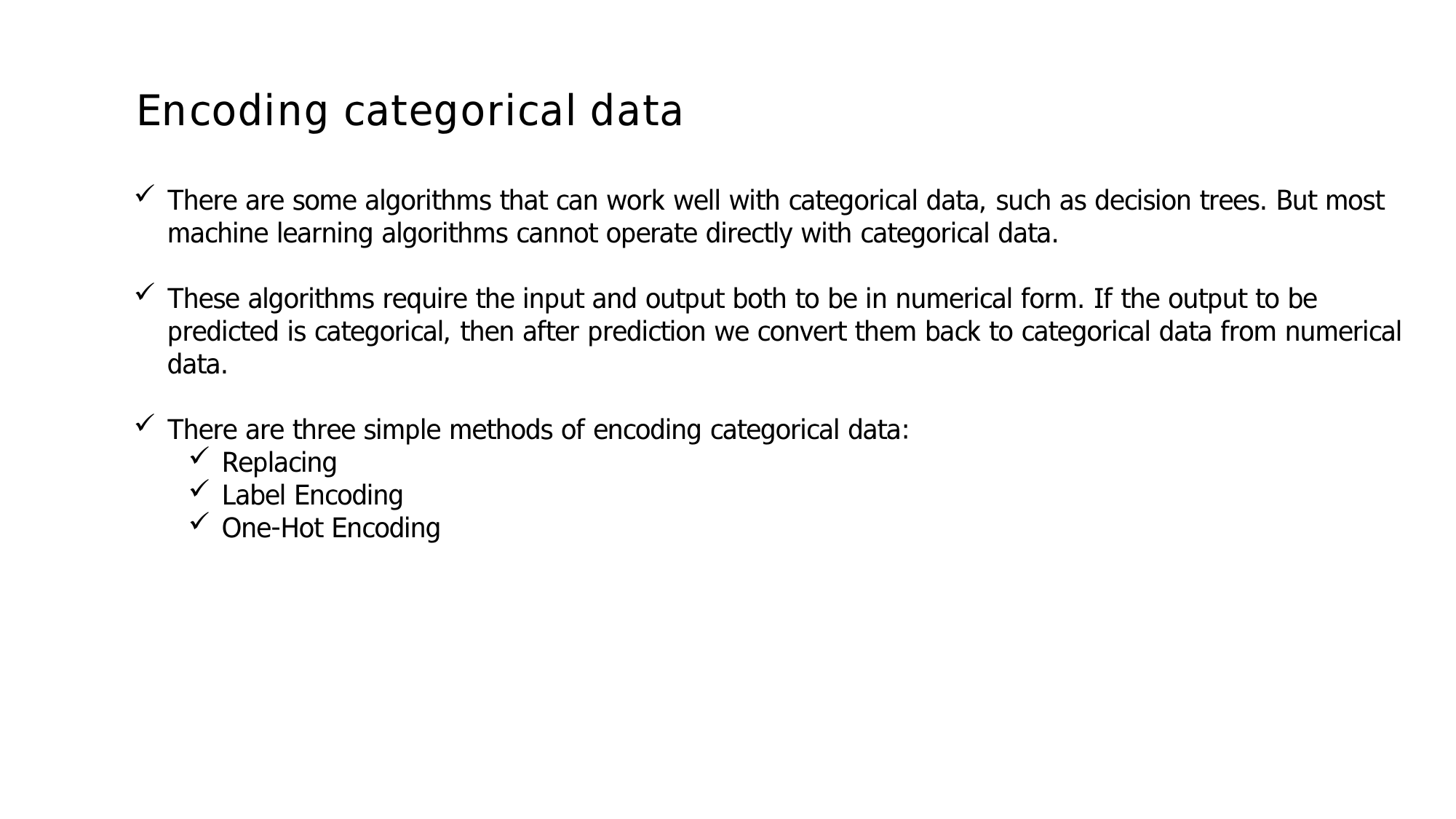

Encoding categorical data
There are some algorithms that can work well with categorical data, such as decision trees. But most machine learning algorithms cannot operate directly with categorical data.

These algorithms require the input and output both to be in numerical form. If the output to be predicted is categorical, then after prediction we convert them back to categorical data from numerical data.

There are three simple methods of encoding categorical data:
Replacing
Label Encoding
One-Hot Encoding